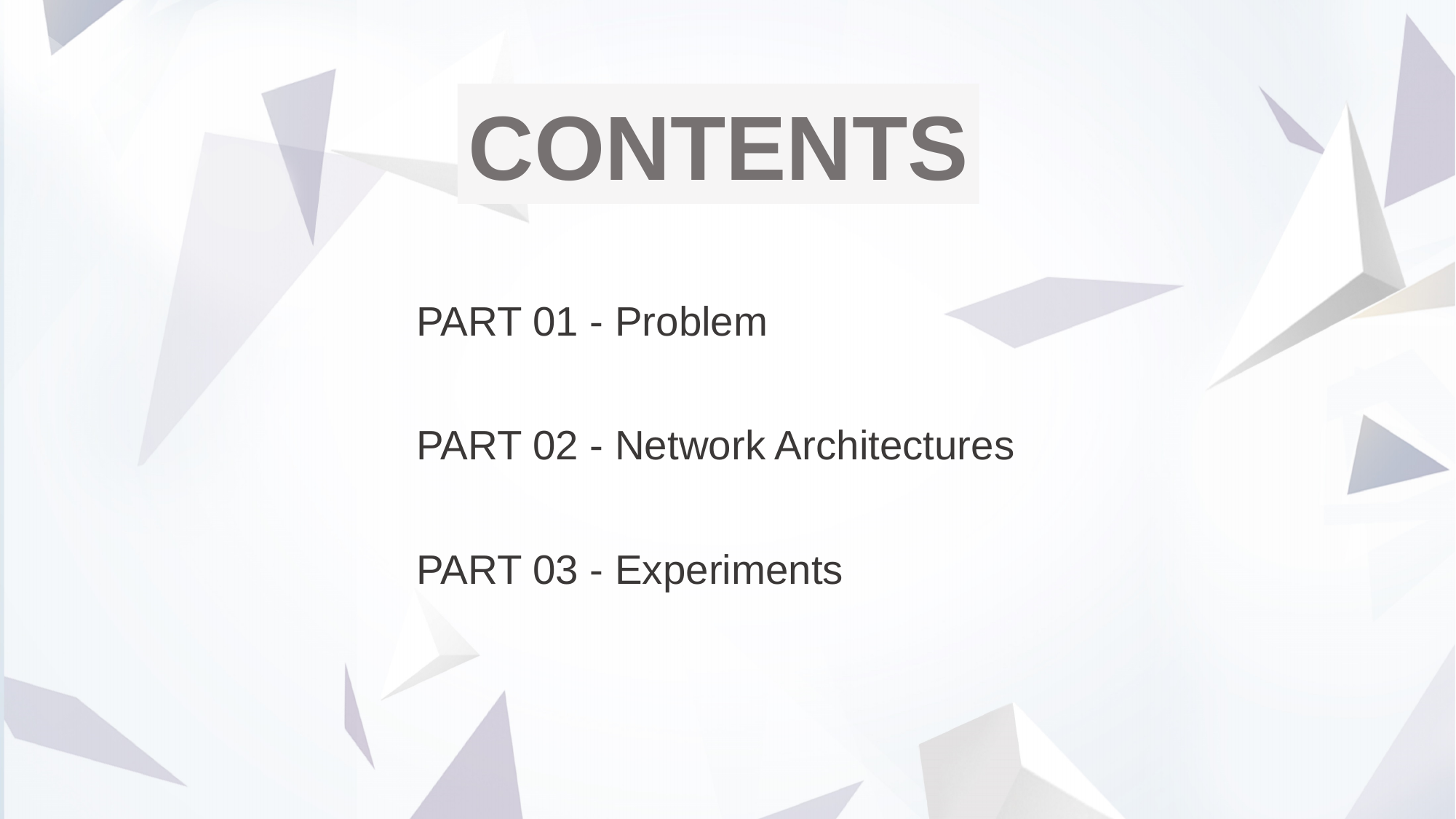

CONTENTS
PART 01 - Problem
PART 02 - Network Architectures
PART 03 - Experiments